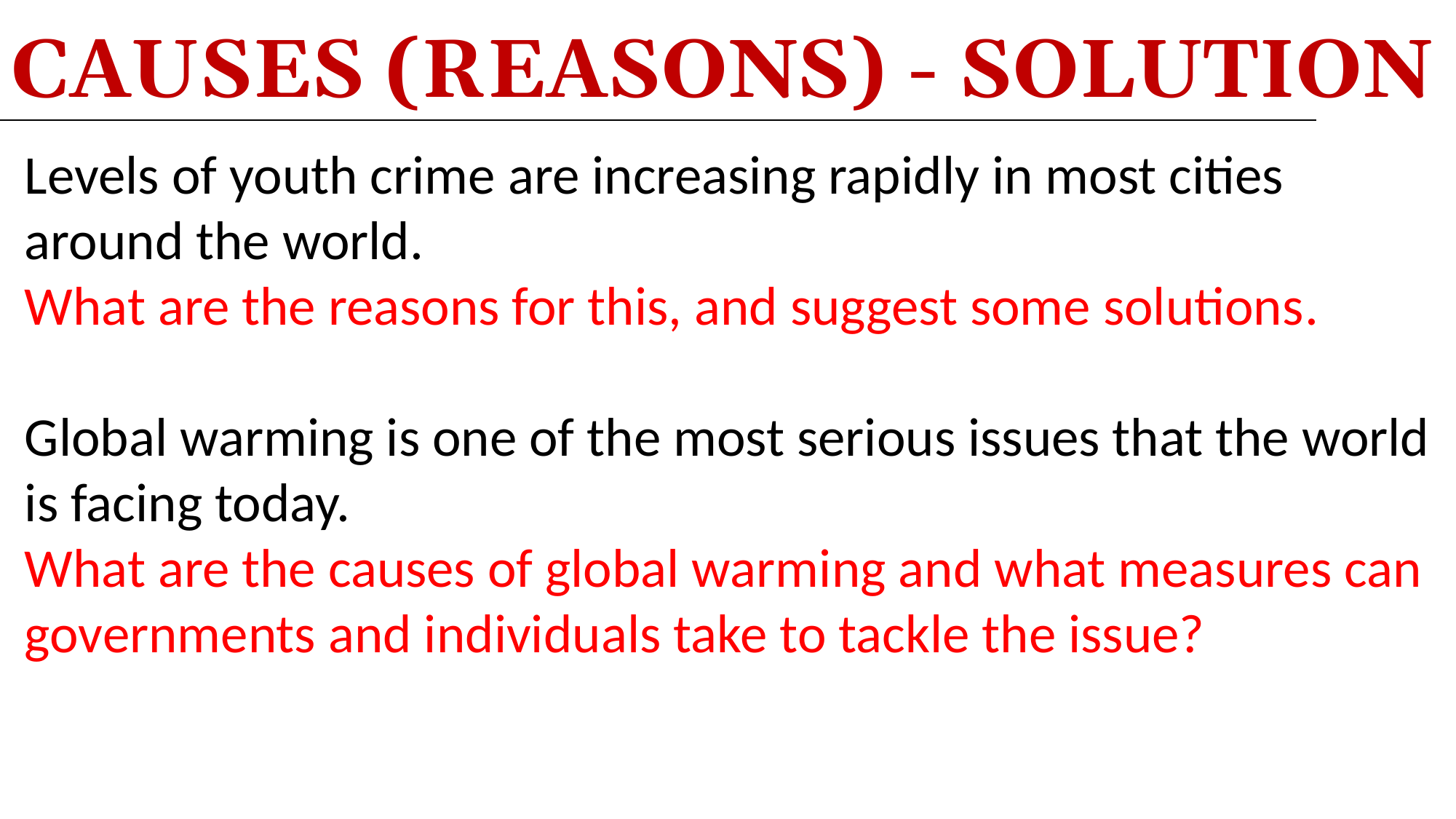

# CAUSES (REASONS) - SOLUTION
Levels of youth crime are increasing rapidly in most cities around the world.
What are the reasons for this, and suggest some solutions.

Global warming is one of the most serious issues that the world is facing today.
What are the causes of global warming and what measures can governments and individuals take to tackle the issue?